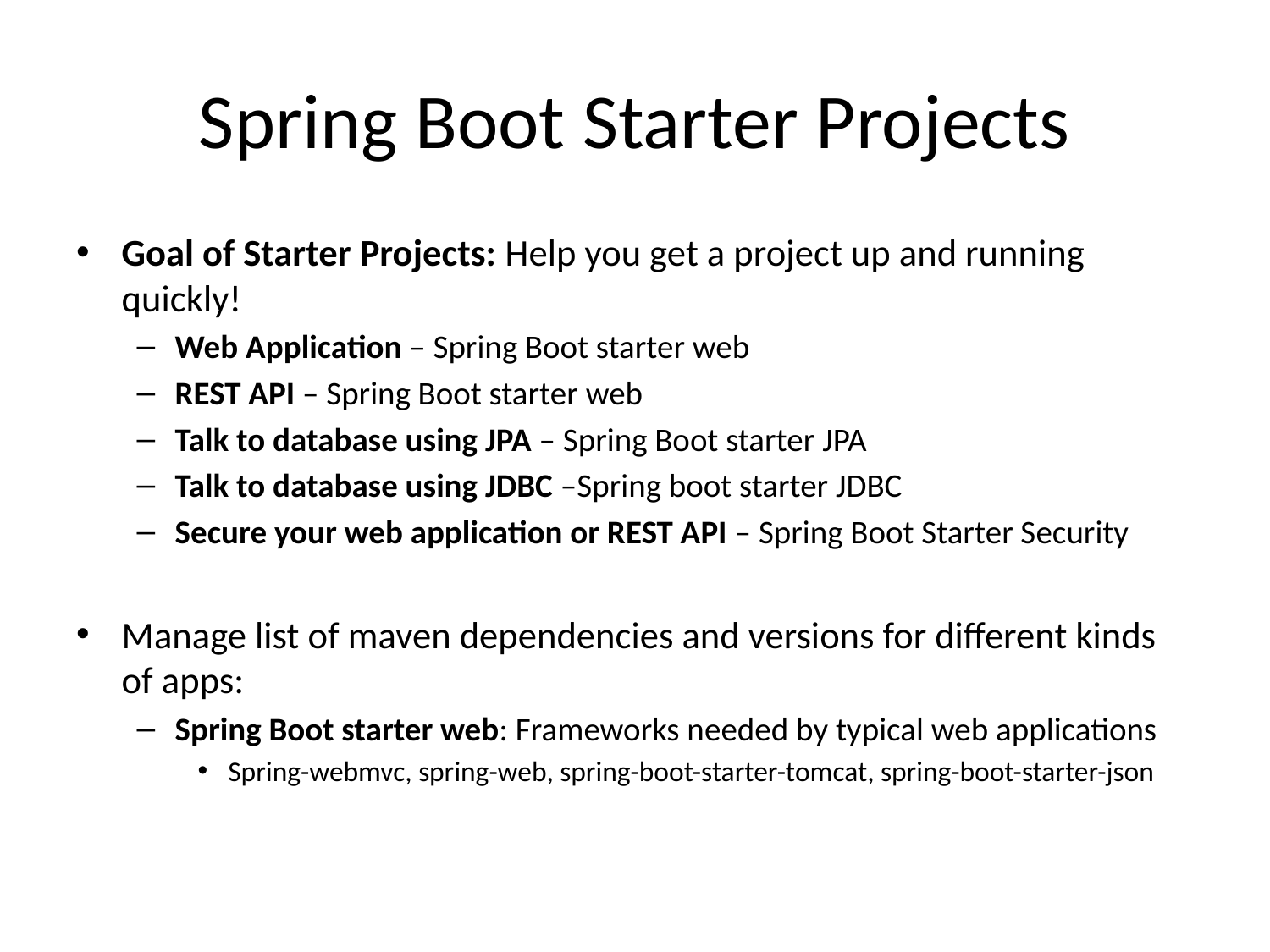

# Spring Boot Starter Projects
Goal of Starter Projects: Help you get a project up and running quickly!
Web Application – Spring Boot starter web
REST API – Spring Boot starter web
Talk to database using JPA – Spring Boot starter JPA
Talk to database using JDBC –Spring boot starter JDBC
Secure your web application or REST API – Spring Boot Starter Security

Manage list of maven dependencies and versions for different kinds of apps:
Spring Boot starter web: Frameworks needed by typical web applications
Spring-webmvc, spring-web, spring-boot-starter-tomcat, spring-boot-starter-json